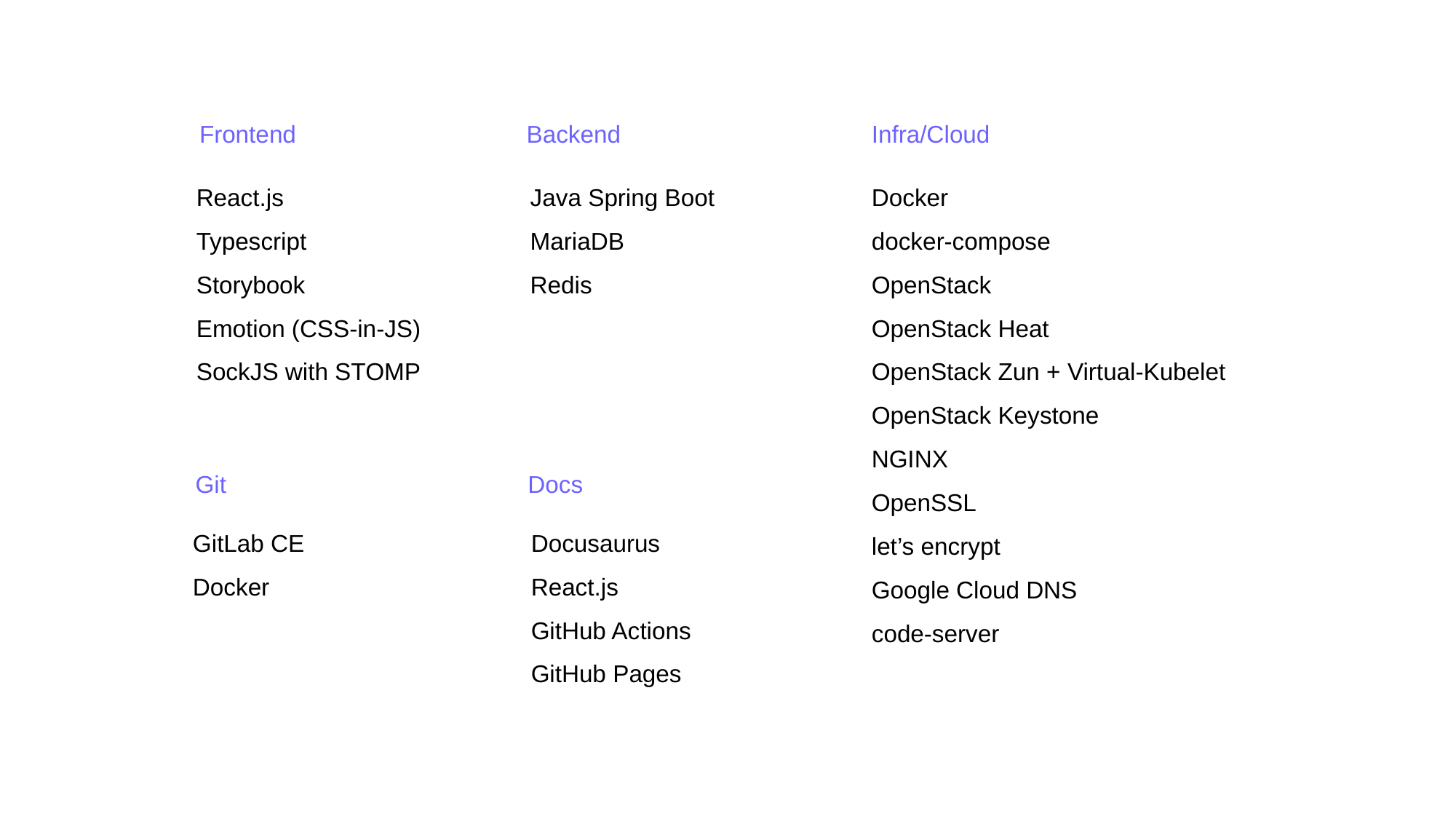

Frontend
Backend
Infra/Cloud
Docker
docker-compose
OpenStack
OpenStack Heat
OpenStack Zun + Virtual-Kubelet
OpenStack Keystone
NGINX
OpenSSL
let’s encrypt
Google Cloud DNS
code-server
React.js
Typescript
Storybook
Emotion (CSS-in-JS)
SockJS with STOMP
Java Spring Boot
MariaDB
Redis
Git
Docs
GitLab CE
Docker
Docusaurus
React.js
GitHub Actions
GitHub Pages